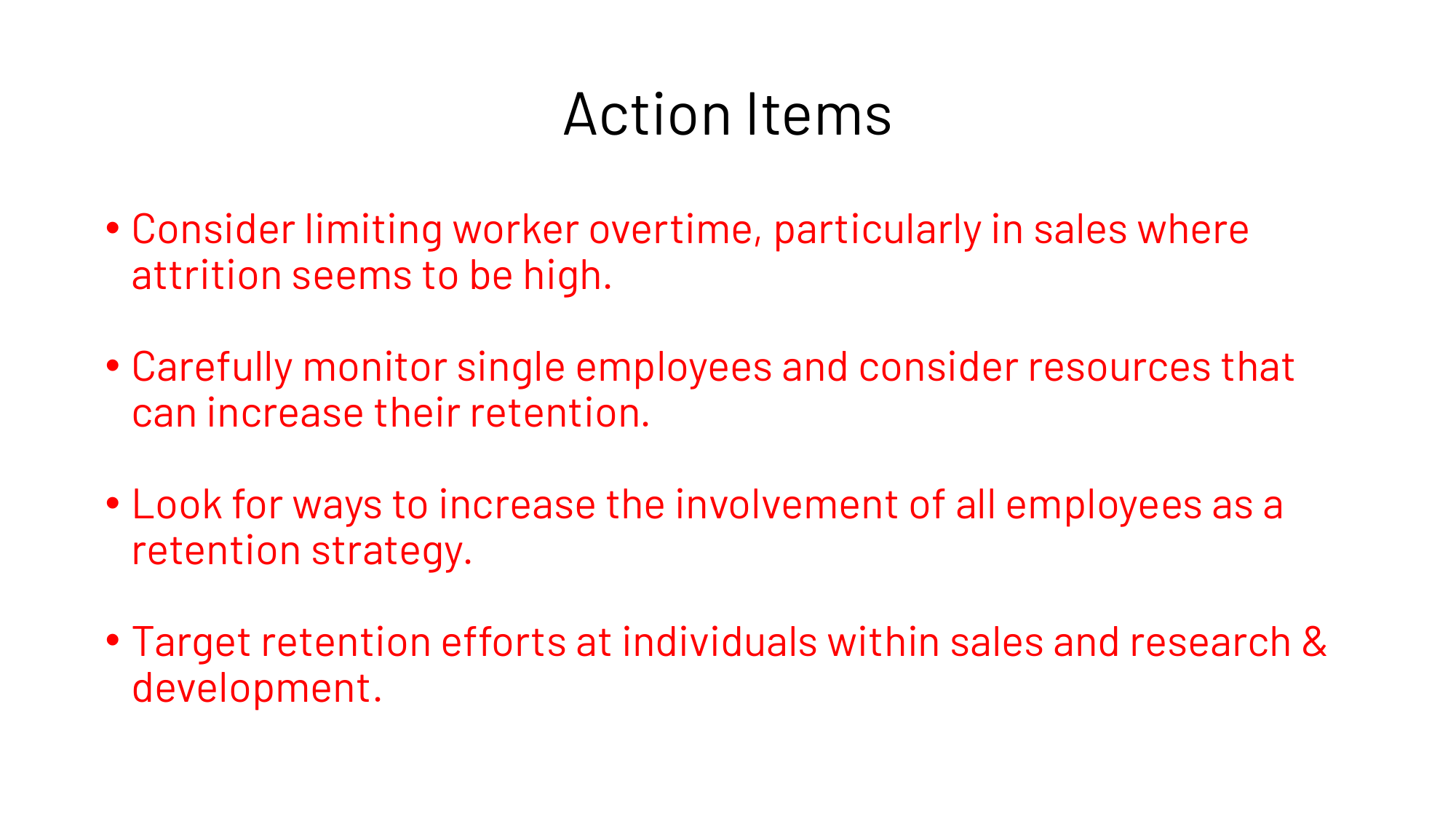

# Action Items
Consider limiting worker overtime, particularly in sales where attrition seems to be high.
Carefully monitor single employees and consider resources that can increase their retention.
Look for ways to increase the involvement of all employees as a retention strategy.
Target retention efforts at individuals within sales and research & development.